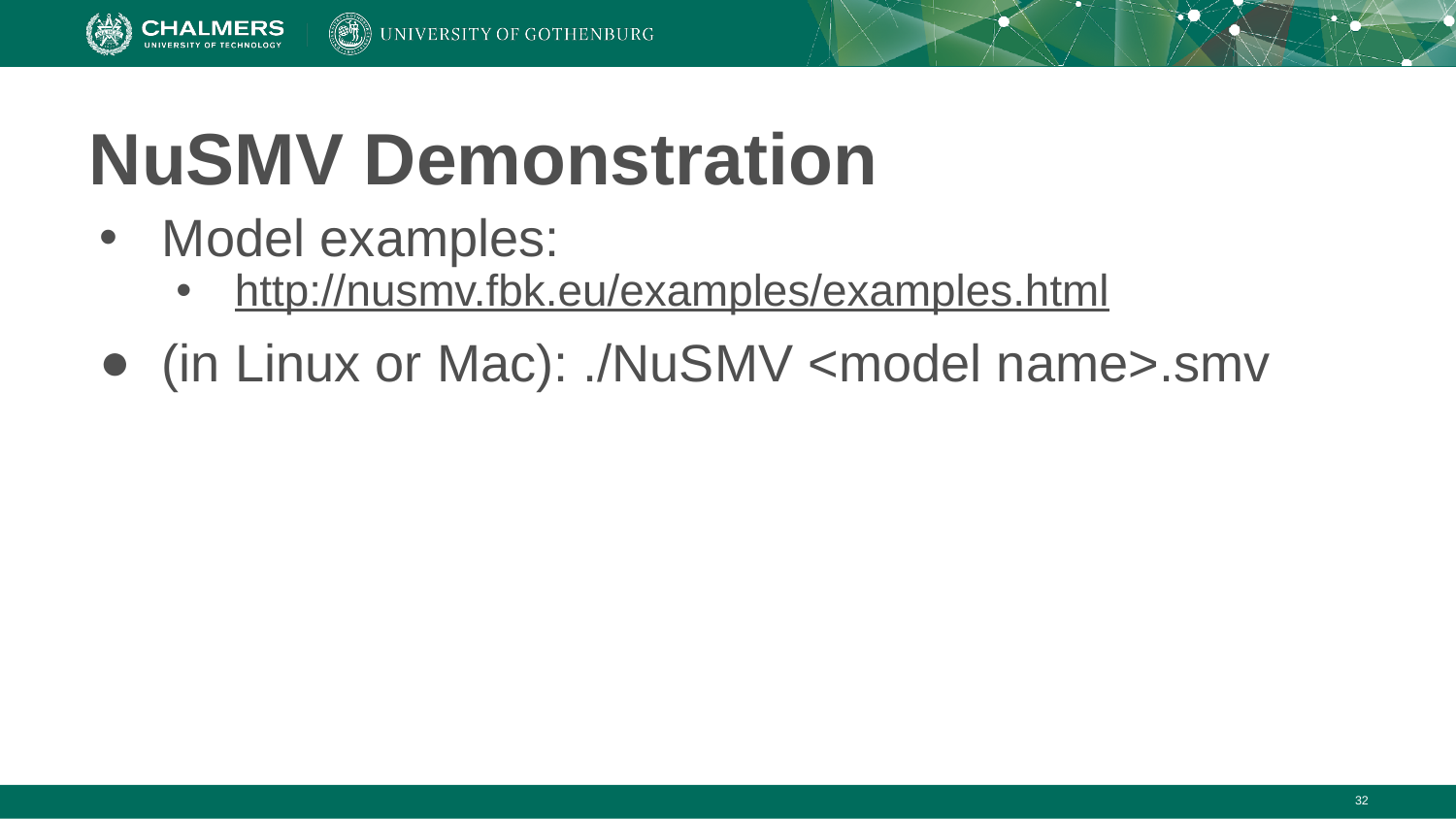

# NuSMV Demonstration

Model examples:
http://nusmv.fbk.eu/examples/examples.html
(in Linux or Mac): ./NuSMV <model name>.smv

32